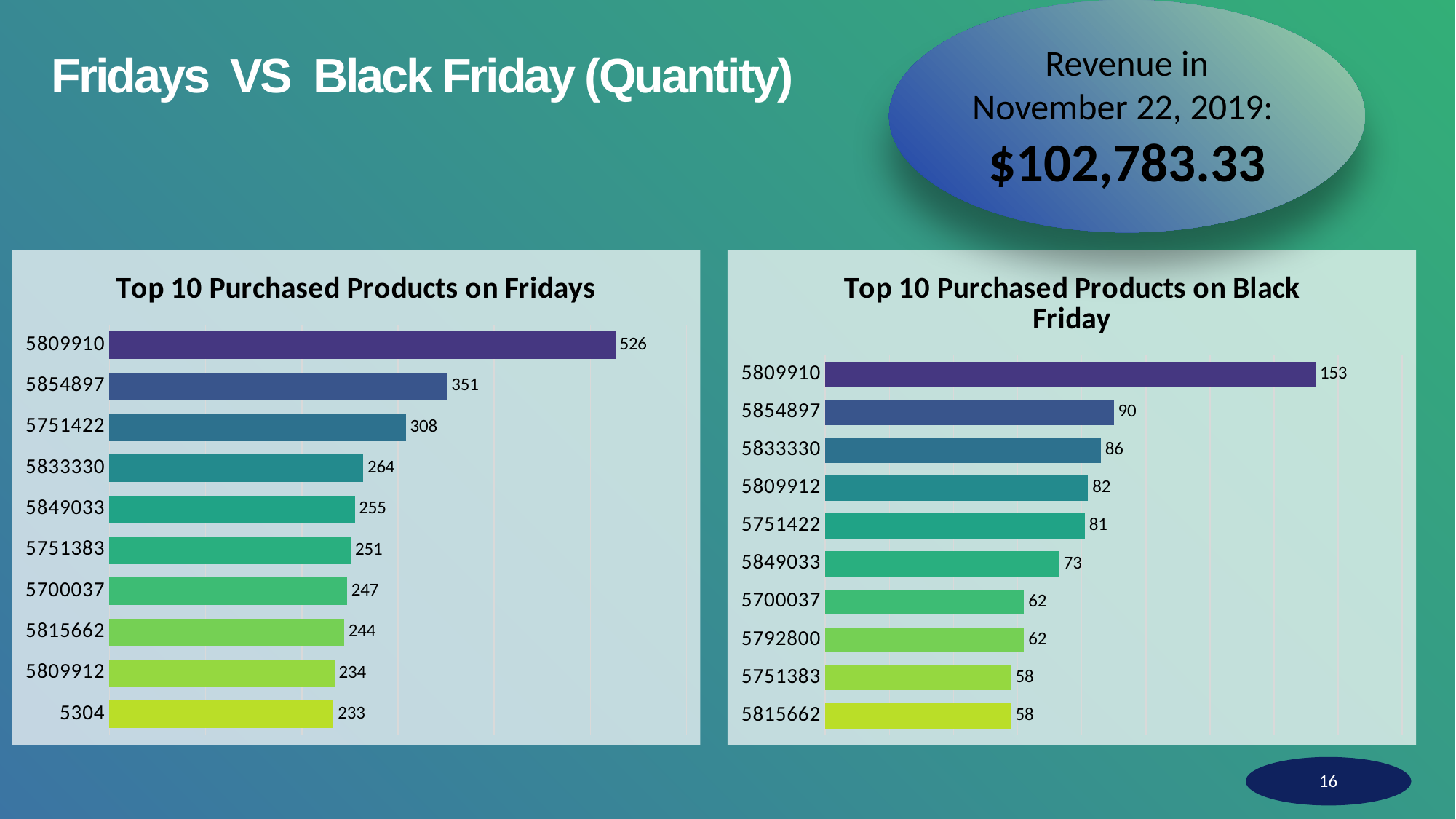

Revenue in November 22, 2019:
$102,783.33
# Fridays  VS  Black Friday (Quantity)

### Chart: Top 10 Purchased Products on Fridays

| Category | Series 1 |
|---|---|
| 5304 | 233.0 |
| 5809912 | 234.0 |
| 5815662 | 244.0 |
| 5700037 | 247.0 |
| 5751383 | 251.0 |
| 5849033 | 255.0 |
| 5833330 | 264.0 |
| 5751422 | 308.0 |
| 5854897 | 351.0 |
| 5809910 | 526.0 |

### Chart: Top 10 Purchased Products on Black Friday

| Category | Series 1 |
|---|---|
| 5815662 | 58.0 |
| 5751383 | 58.0 |
| 5792800 | 62.0 |
| 5700037 | 62.0 |
| 5849033 | 73.0 |
| 5751422 | 81.0 |
| 5809912 | 82.0 |
| 5833330 | 86.0 |
| 5854897 | 90.0 |
| 5809910 | 153.0 |
16